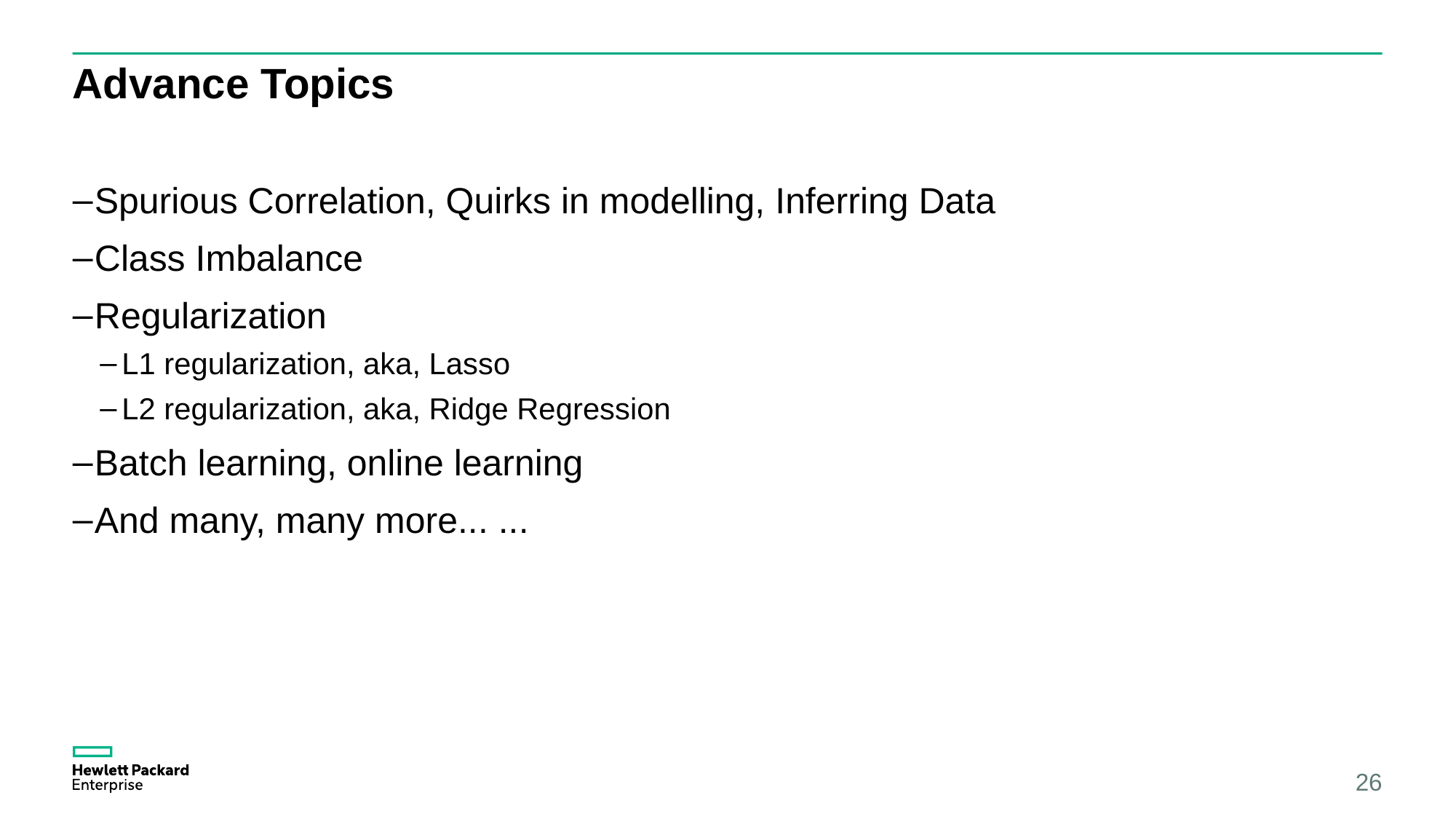

# Advance Topics
Spurious Correlation, Quirks in modelling, Inferring Data
Class Imbalance
Regularization
L1 regularization, aka, Lasso
L2 regularization, aka, Ridge Regression
Batch learning, online learning
And many, many more... ...

26